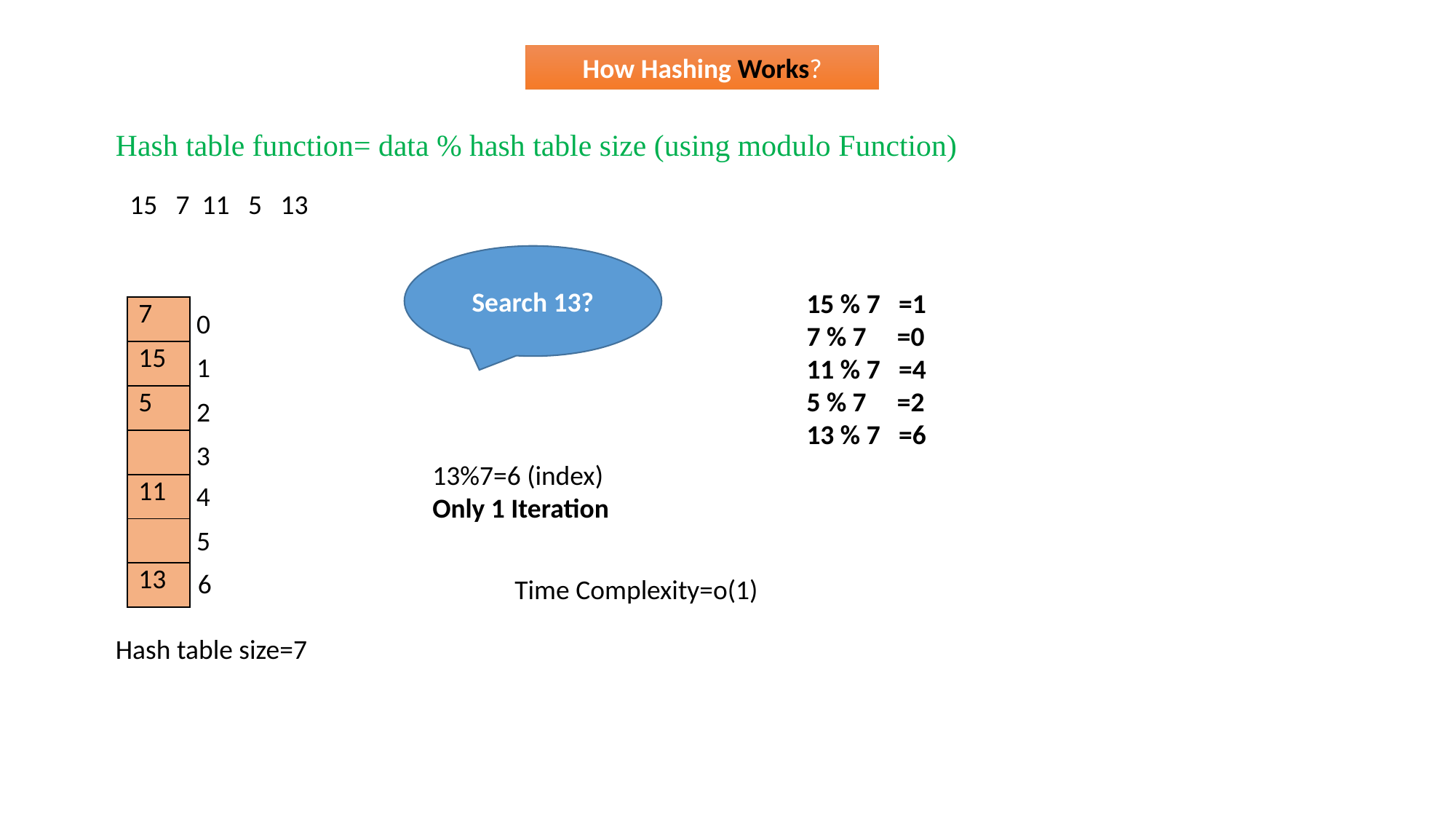

How Hashing Works?
Hash table function= data % hash table size (using modulo Function)
15   7  11   5   13
Search 13?
15 % 7   =1
7 % 7     =0
11 % 7   =4
5 % 7     =2
13 % 7   =6
| 7 |
| --- |
| 15 |
| 5 |
|  |
| 11 |
|  |
| 13 |
0
1
2
3
13%7=6 (index)
Only 1 Iteration
4
5
6
Time Complexity=o(1)
Hash table size=7